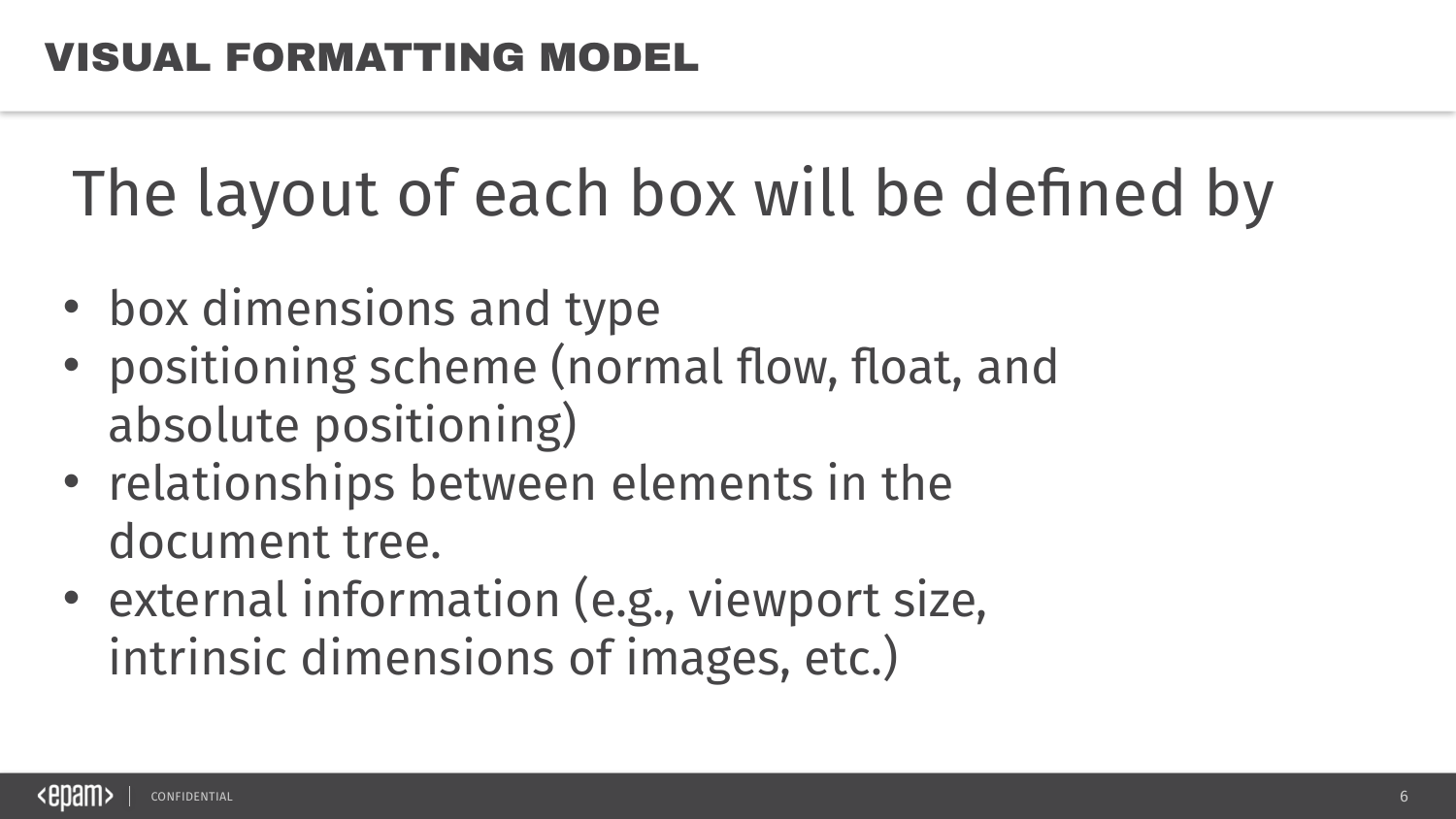

VISUAL FORMATTING MODEL
The layout of each box will be defined by
box dimensions and type
positioning scheme (normal flow, float, and absolute positioning)
relationships between elements in the document tree.
external information (e.g., viewport size, intrinsic dimensions of images, etc.)